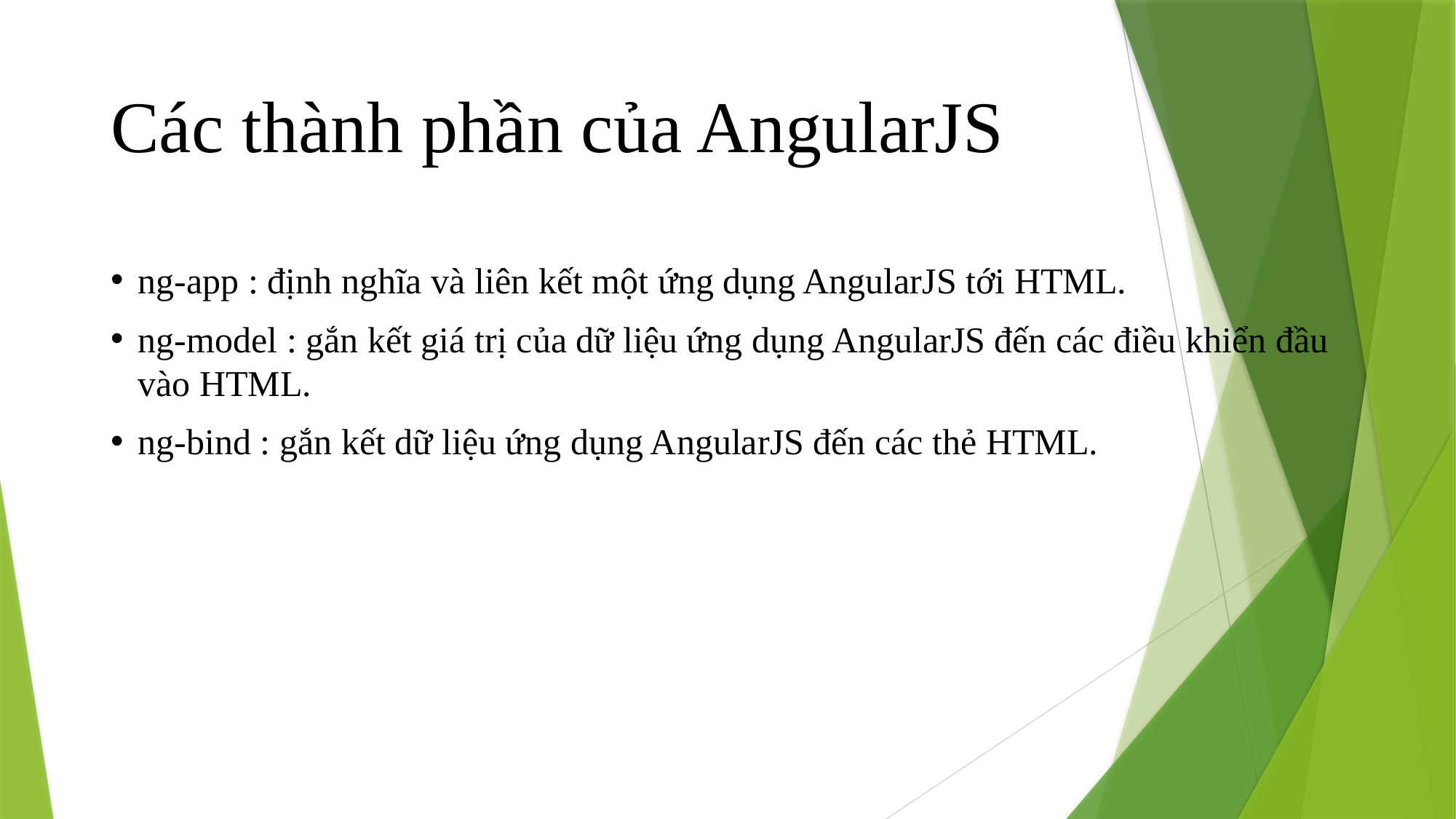

Các thành phần của AngularJS
ng-app : định nghĩa và liên kết một ứng dụng AngularJS tới HTML.
ng-model : gắn kết giá trị của dữ liệu ứng dụng AngularJS đến các điều khiển đầu vào HTML.
ng-bind : gắn kết dữ liệu ứng dụng AngularJS đến các thẻ HTML.